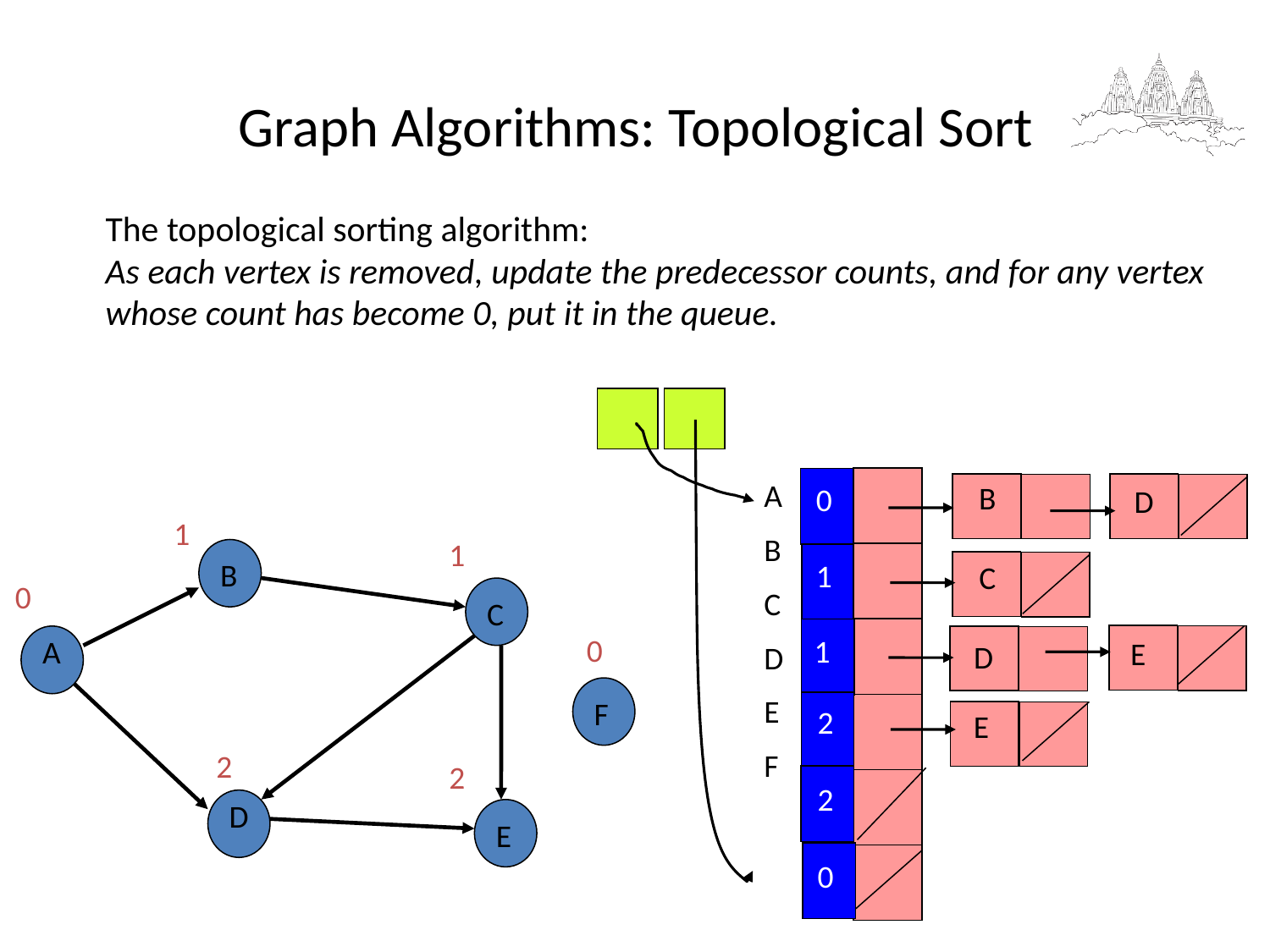

Graph Algorithms: Topological Sort
The topological sorting algorithm:
As each vertex is removed, update the predecessor counts, and for any vertex whose count has become 0, put it in the queue.

A
B
C
D
E
F
B
0

D

1

1

B
1
C

0

C

0
1

A

E
D

F

2
E

2
2

2

D

E

0